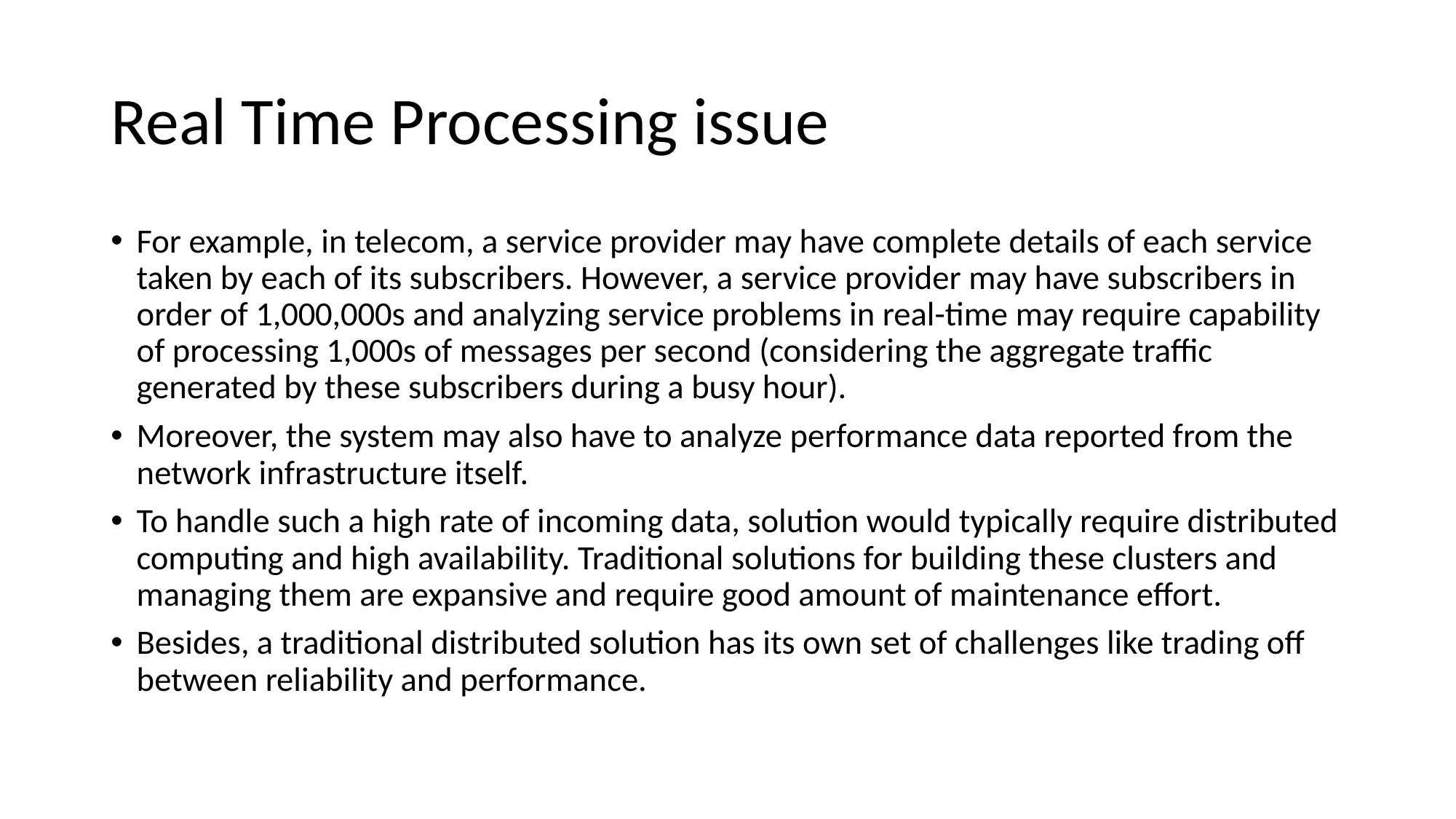

# Real Time Processing issue
For example, in telecom, a service provider may have complete details of each service taken by each of its subscribers. However, a service provider may have subscribers in order of 1,000,000s and analyzing service problems in real-time may require capability of processing 1,000s of messages per second (considering the aggregate traffic generated by these subscribers during a busy hour).
Moreover, the system may also have to analyze performance data reported from the network infrastructure itself.
To handle such a high rate of incoming data, solution would typically require distributed computing and high availability. Traditional solutions for building these clusters and managing them are expansive and require good amount of maintenance effort.
Besides, a traditional distributed solution has its own set of challenges like trading off between reliability and performance.